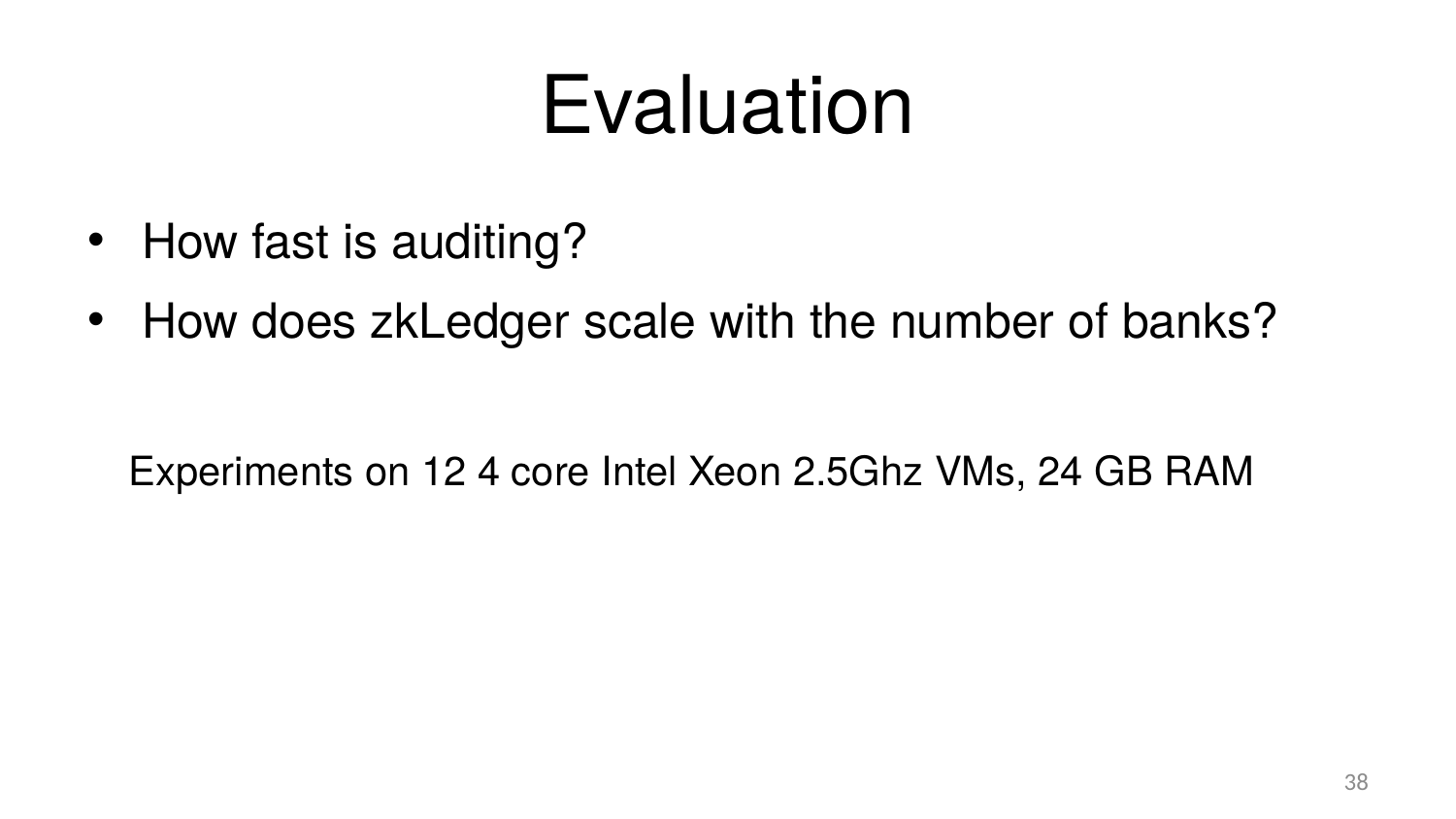

# Evaluation
How fast is auditing?
How does zkLedger scale with the number of banks?

Experiments on 12 4 core Intel Xeon 2.5Ghz VMs, 24 GB RAM
38